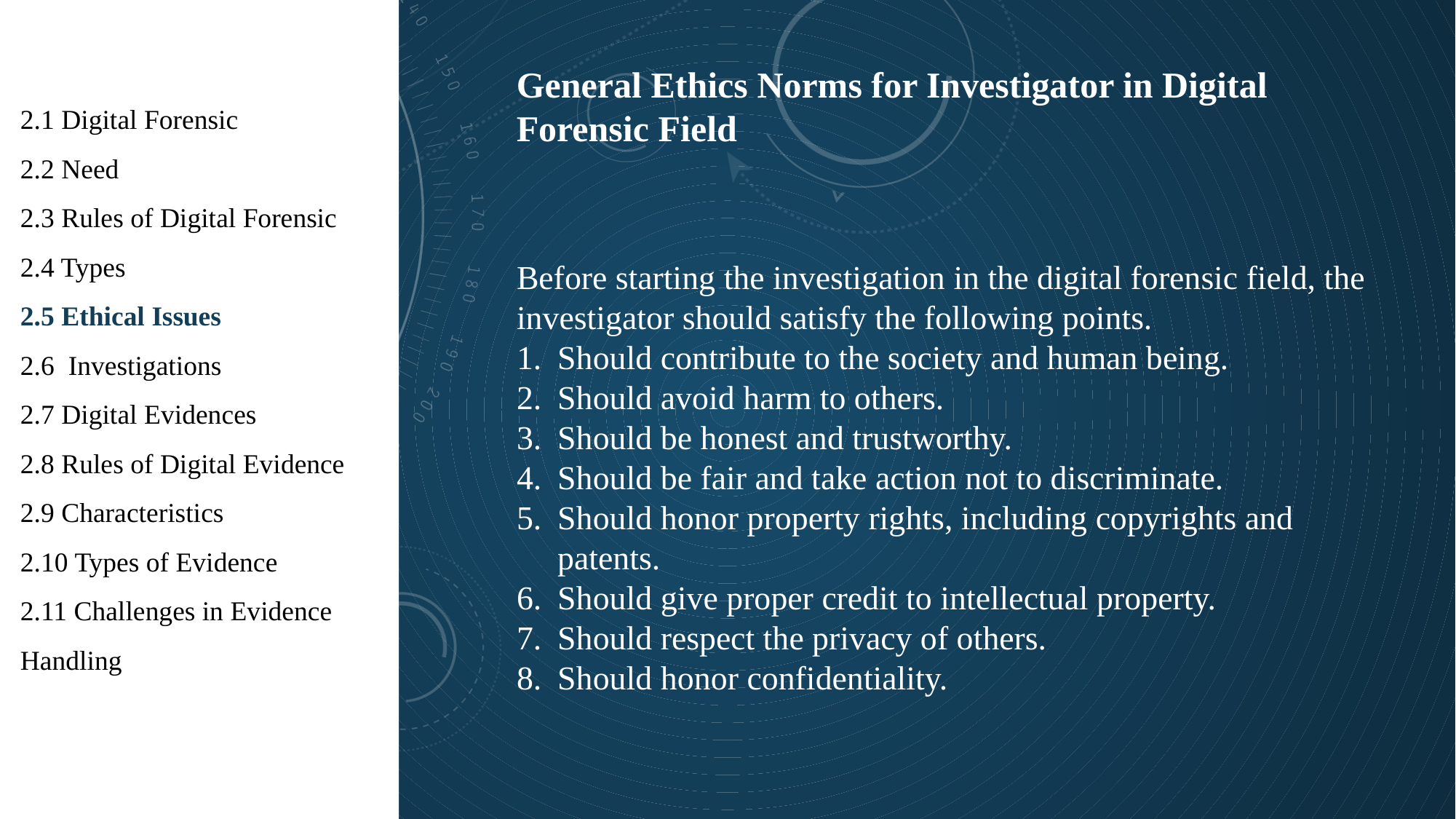

1
General Ethics Norms for Investigator in Digital Forensic Field
2.1 Digital Forensic
2.2 Need
2.3 Rules of Digital Forensic
2.4 Types
2.5 Ethical Issues
2.6  Investigations
2.7 Digital Evidences
2.8 Rules of Digital Evidence
2.9 Characteristics
2.10 Types of Evidence
2.11 Challenges in Evidence Handling
Before starting the investigation in the digital forensic field, the investigator should satisfy the following points.
Should contribute to the society and human being.
Should avoid harm to others.
Should be honest and trustworthy.
Should be fair and take action not to discriminate.
Should honor property rights, including copyrights and patents.
Should give proper credit to intellectual property.
Should respect the privacy of others.
Should honor confidentiality.